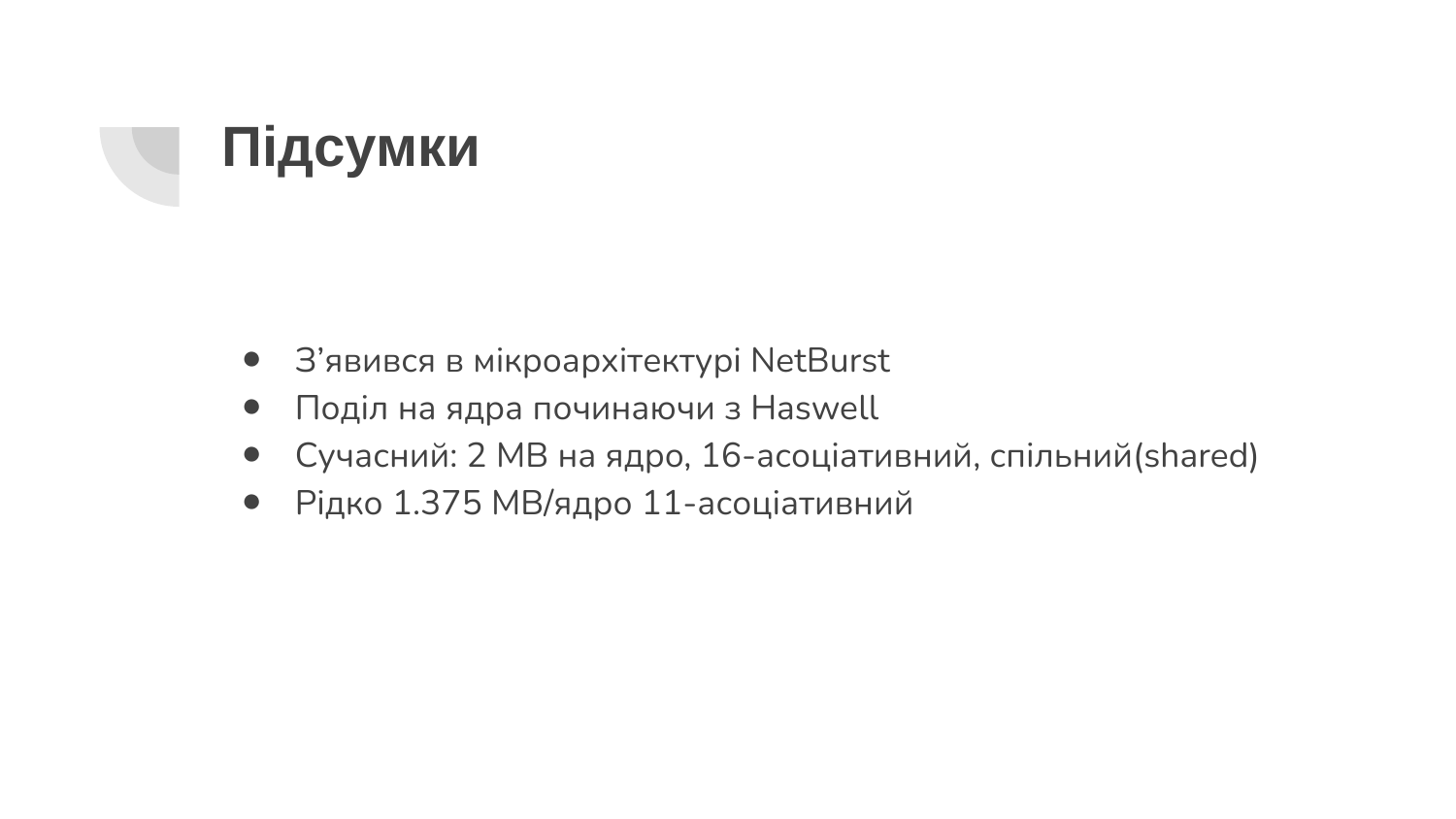

# Підсумки
З’явився в мікроархітектурі NetBurst
Поділ на ядра починаючи з Haswell
Сучасний: 2 МВ на ядро, 16-асоціативний, спільний(shared)
Рідко 1.375 МВ/ядро 11-асоціативний